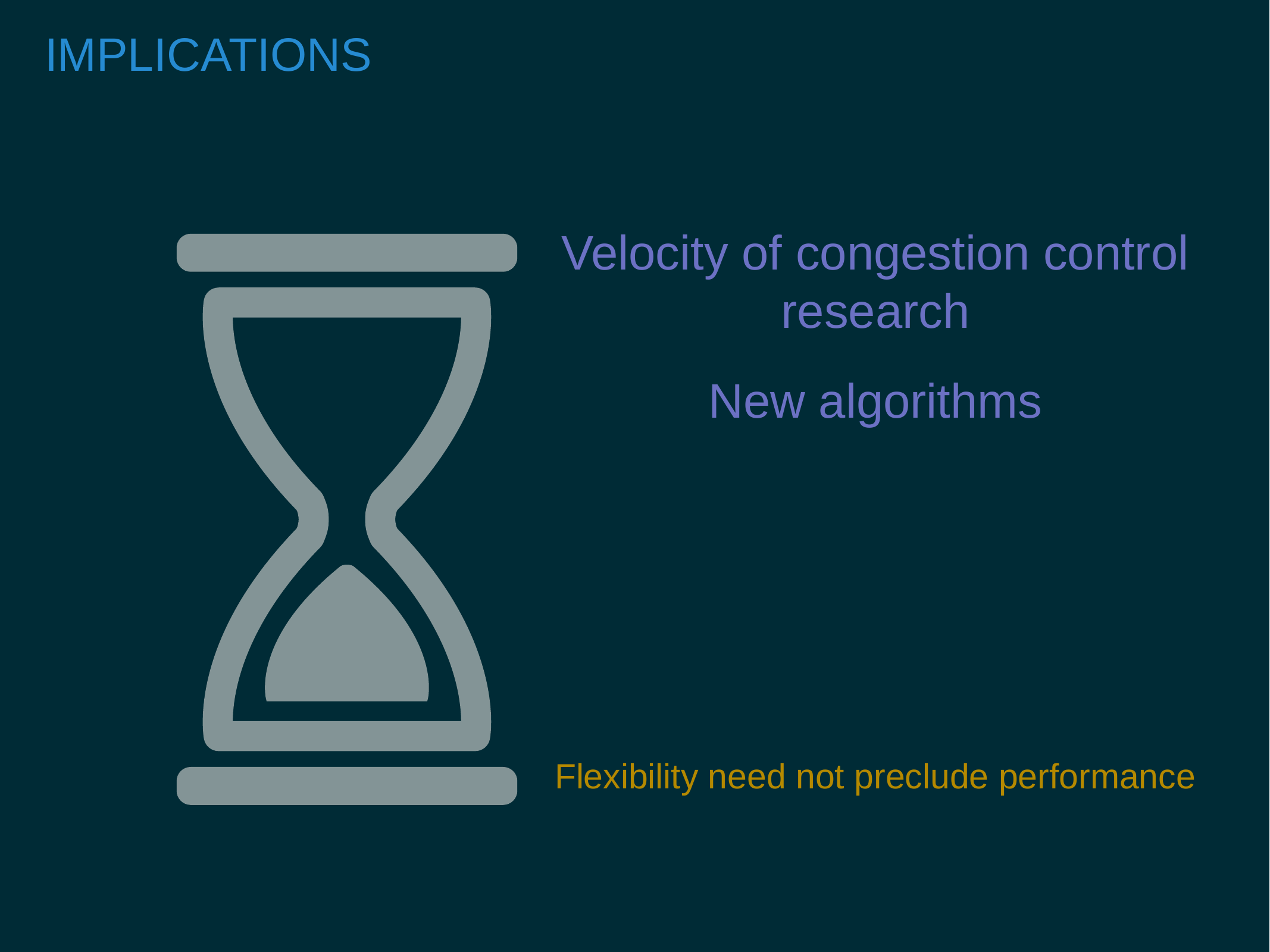

# IMplications
Velocity of congestion control research
New algorithms

Flexibility need not preclude performance